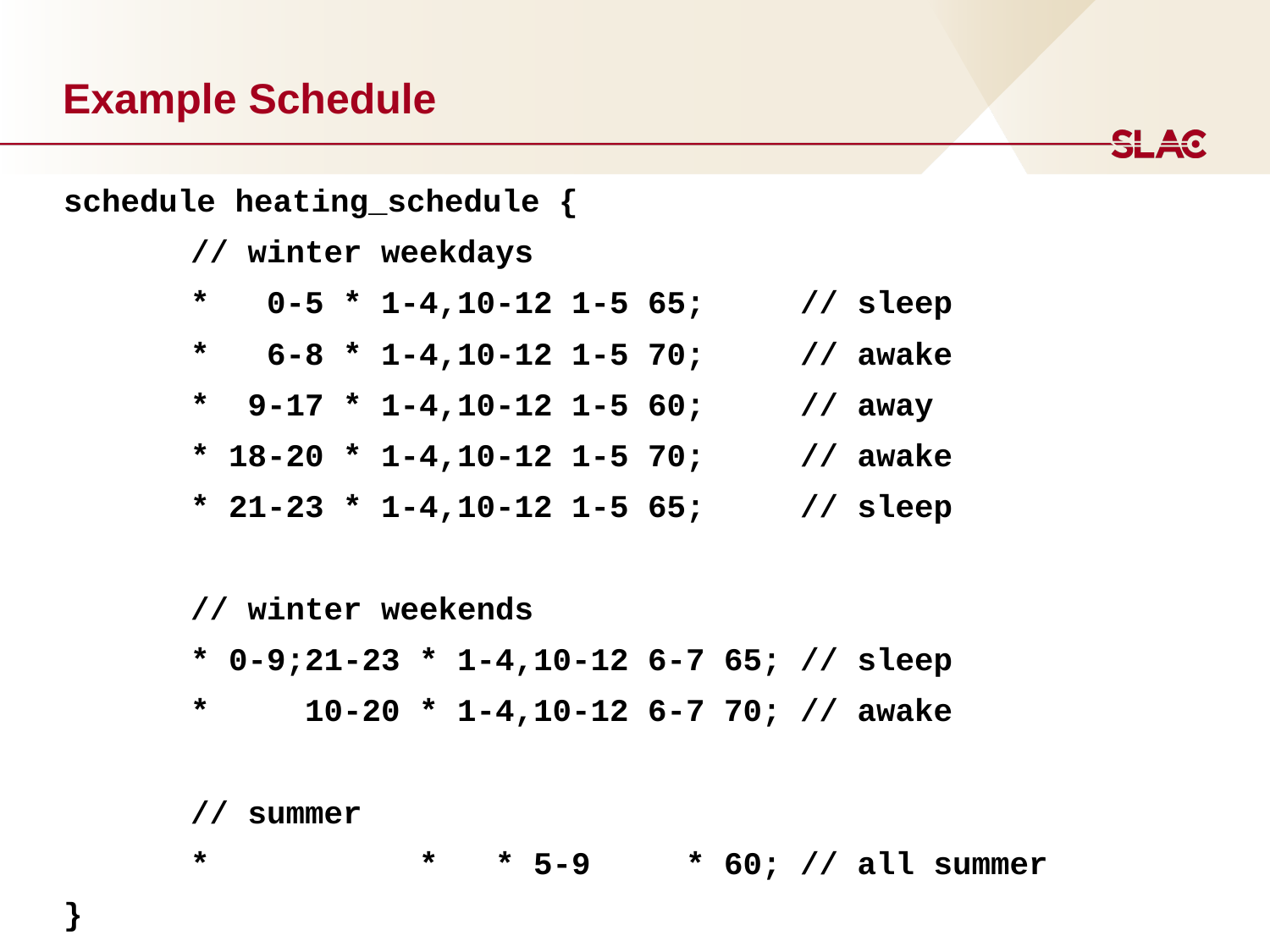

# Example Schedule
schedule heating_schedule {
	// winter weekdays
	*   0-5 * 1-4,10-12 1-5 65;     // sleep
 	*   6-8 * 1-4,10-12 1-5 70;     // awake
 	*  9-17 * 1-4,10-12 1-5 60;     // away
 	* 18-20 * 1-4,10-12 1-5 70;     // awake
 	* 21-23 * 1-4,10-12 1-5 65;     // sleep

	// winter weekends
	* 0-9;21-23 * 1-4,10-12 6-7 65; // sleep
	*     10-20 * 1-4,10-12 6-7 70; // awake

	// summer
	*           *   * 5-9     * 60; // all summer
}